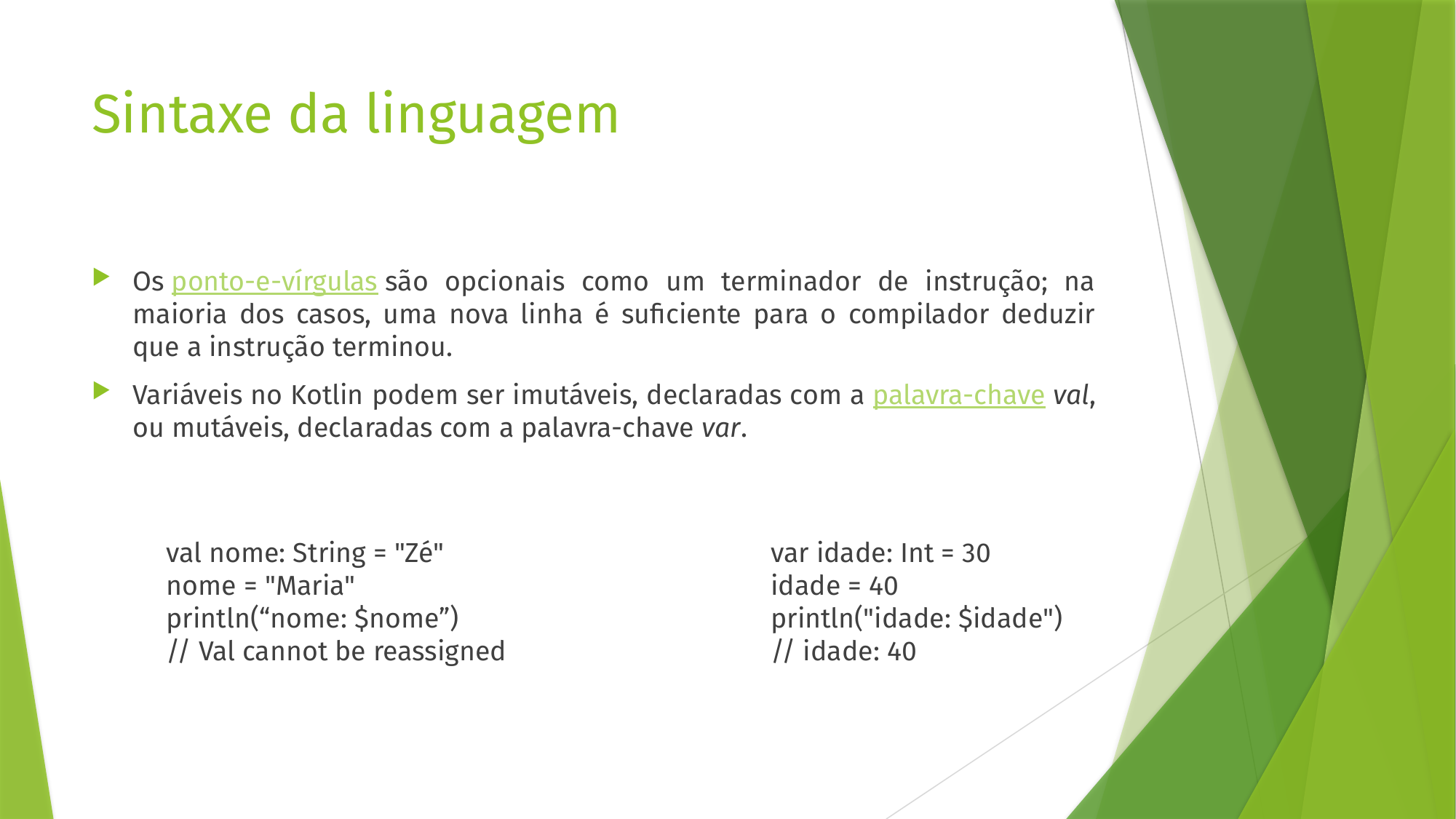

# Sintaxe da linguagem
Os ponto-e-vírgulas são opcionais como um terminador de instrução; na maioria dos casos, uma nova linha é suficiente para o compilador deduzir que a instrução terminou.
Variáveis ​​no Kotlin podem ser imutáveis, declaradas com a palavra-chave val, ou mutáveis, declaradas com a palavra-chave var.

	val nome: String = "Zé"
	nome = "Maria"
	println(“nome: $nome”)
	// Val cannot be reassigned

	var idade: Int = 30
	idade = 40
	println("idade: $idade")
	// idade: 40